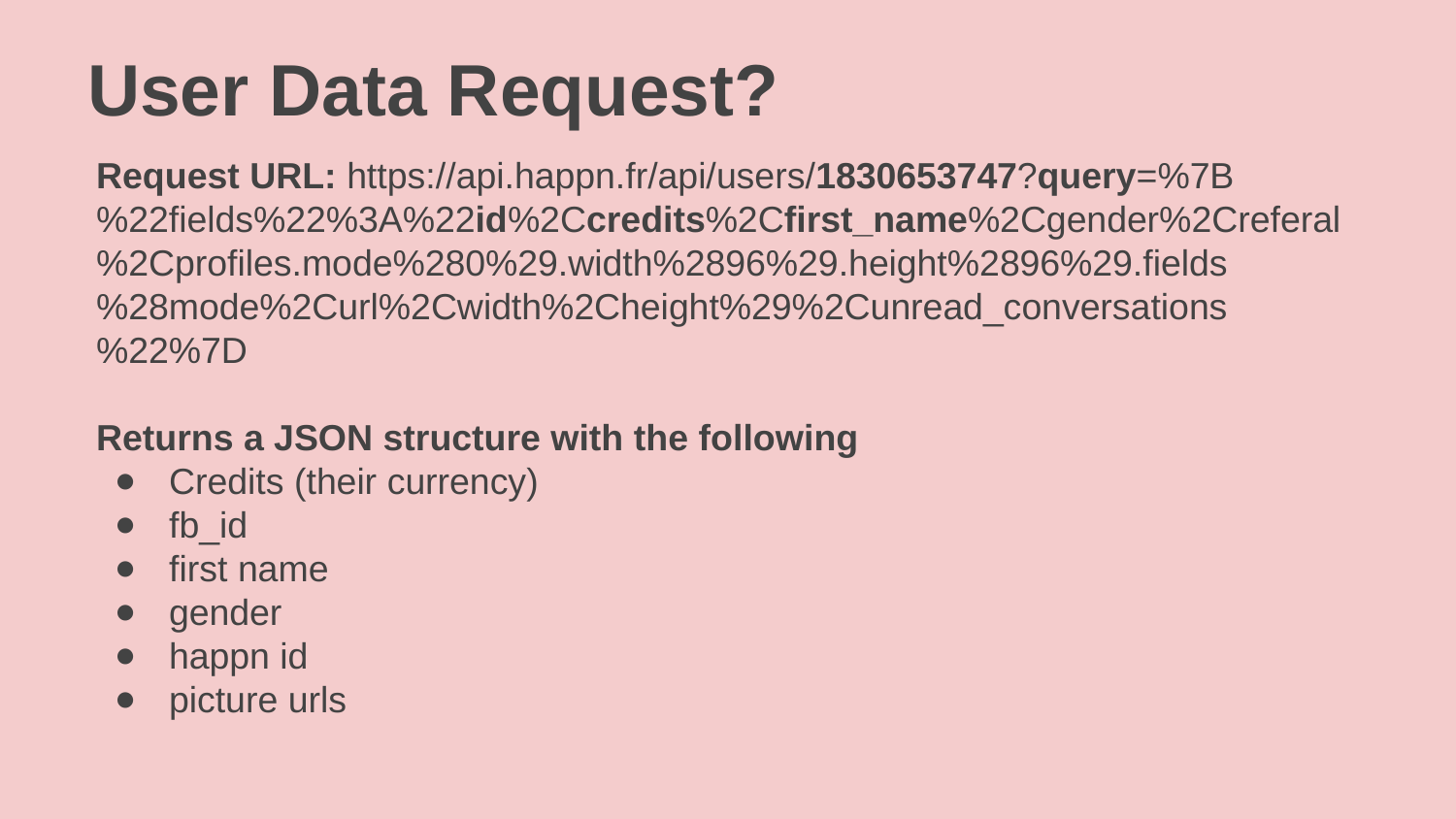

# User Data Request?
Request URL: https://api.happn.fr/api/users/1830653747?query=%7B%22fields%22%3A%22id%2Ccredits%2Cfirst_name%2Cgender%2Creferal%2Cprofiles.mode%280%29.width%2896%29.height%2896%29.fields%28mode%2Curl%2Cwidth%2Cheight%29%2Cunread_conversations%22%7D

Returns a JSON structure with the following
Credits (their currency)
fb_id
first name
gender
happn id
picture urls